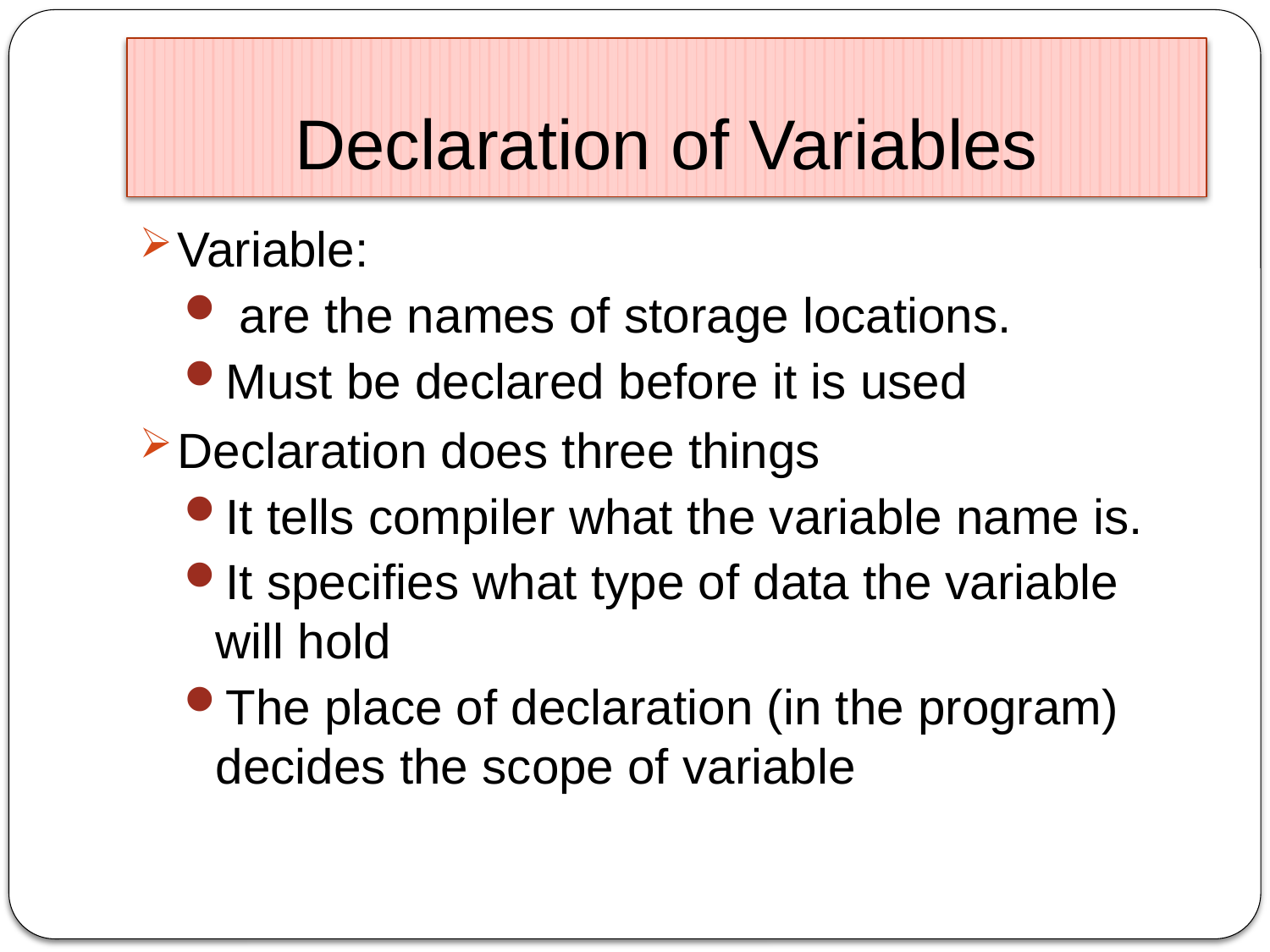

# Declaration of Variables
Variable:
 are the names of storage locations.
Must be declared before it is used
Declaration does three things
It tells compiler what the variable name is.
It specifies what type of data the variable will hold
The place of declaration (in the program) decides the scope of variable